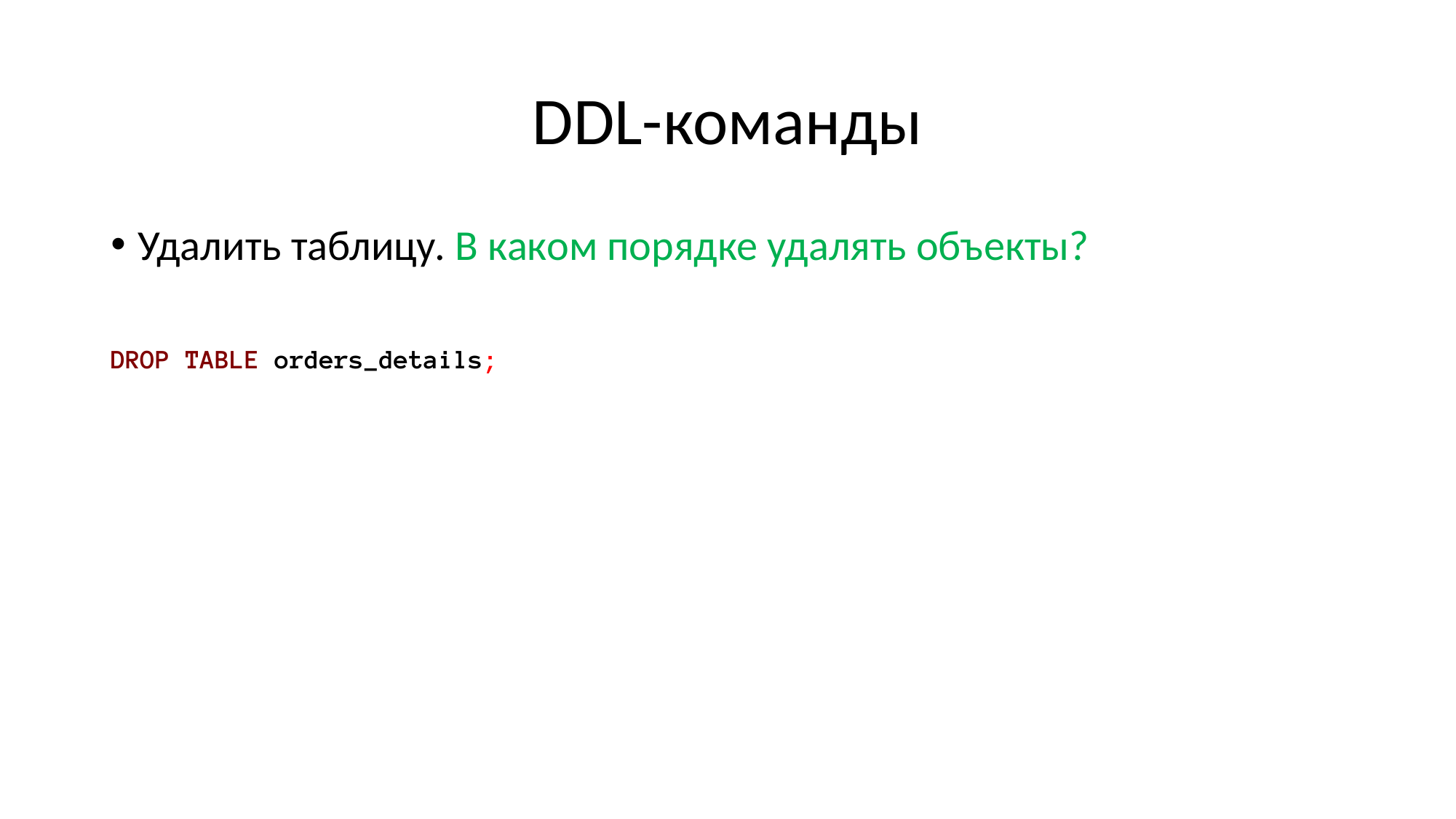

# DDL-команды
Удалить таблицу. В каком порядке удалять объекты?

DROP TABLE orders_details;